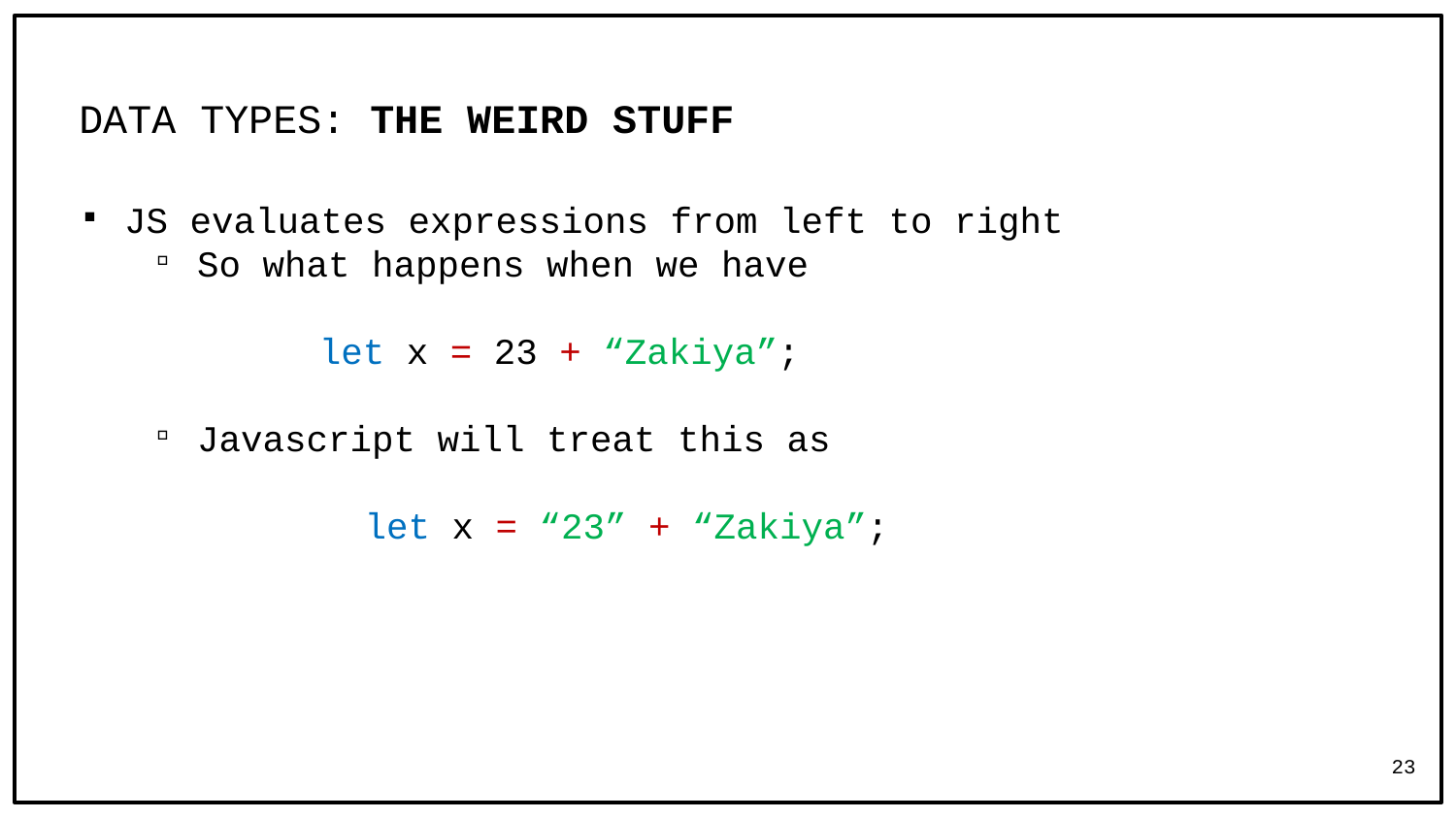

# DATA TYPES: THE WEIRD STUFF
JS evaluates expressions from left to right
So what happens when we have
	 let x = 23 + “Zakiya”;
Javascript will treat this as
	 let x = “23” + “Zakiya”;
23